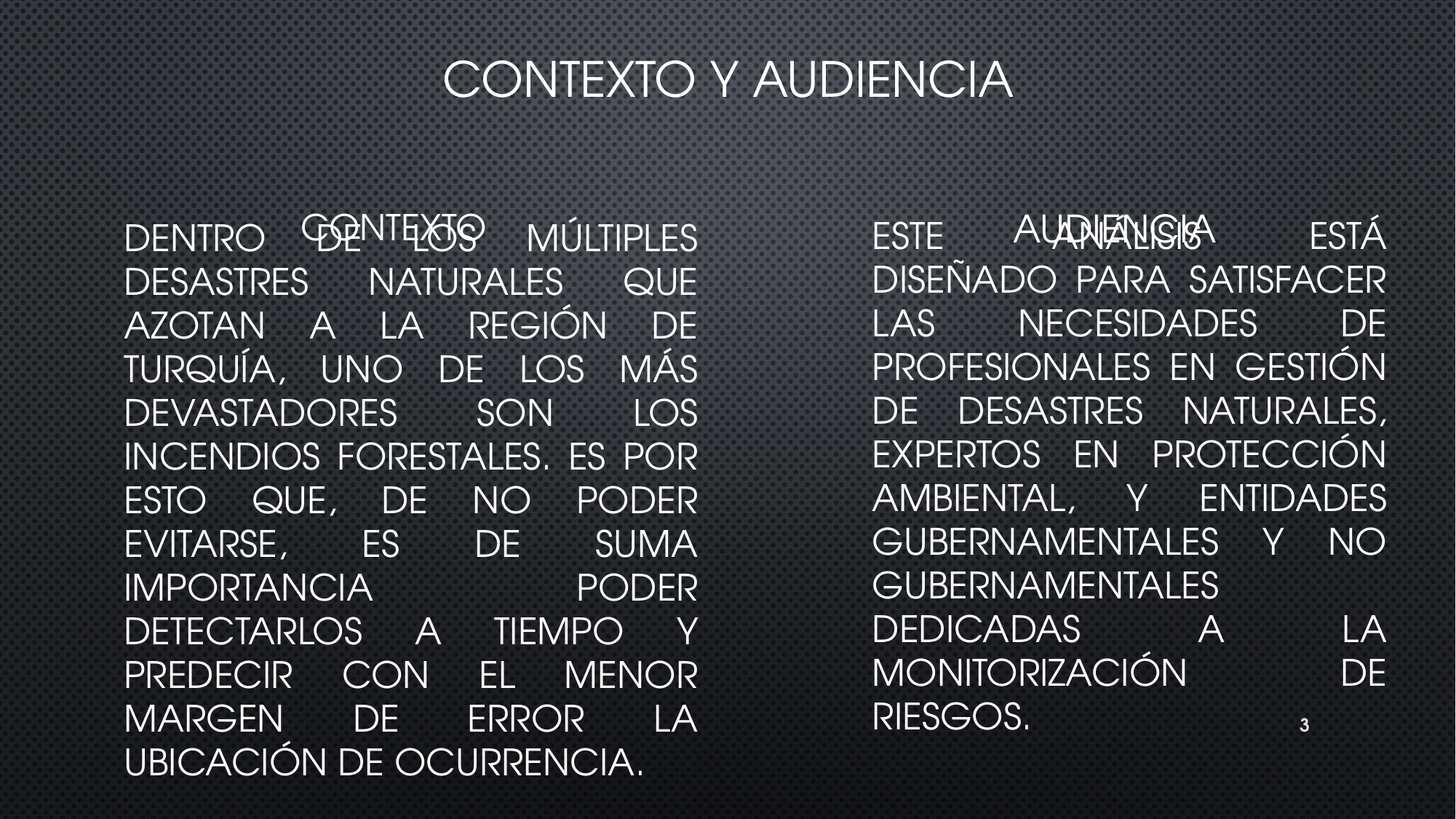

# Contexto y audiencia
Contexto
Audiencia
Dentro de los múltiples desastres naturales que azotan a la región de Turquía, uno de los más devastadores son los incendios forestales. Es por esto que, de no poder evitarse, es de suma importancia poder detectarlos a tiempo y predecir con el menor margen de error la ubicación de ocurrencia.
Este análisis está diseñado para satisfacer las necesidades de profesionales en gestión de desastres naturales, expertos en protección ambiental, y entidades gubernamentales y no gubernamentales dedicadas a la monitorización de riesgos.
3